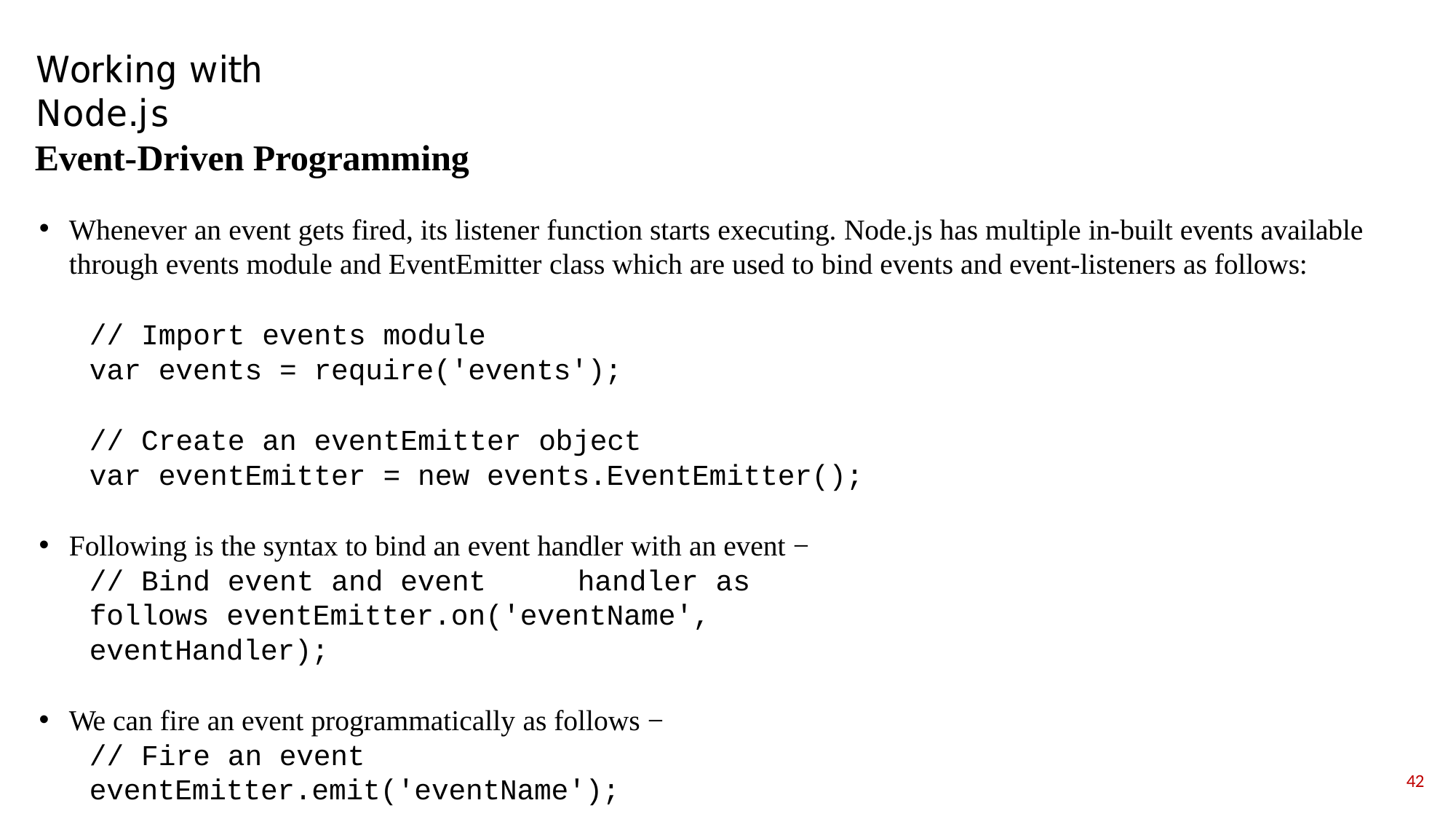

# Working with Node.js
Event-Driven Programming
Whenever an event gets fired, its listener function starts executing. Node.js has multiple in-built events available through events module and EventEmitter class which are used to bind events and event-listeners as follows:

// Import events module
var events = require('events');

// Create an eventEmitter object
var eventEmitter = new events.EventEmitter();

Following is the syntax to bind an event handler with an event −
// Bind event and event	handler as follows eventEmitter.on('eventName', eventHandler);

We can fire an event programmatically as follows −
// Fire an event eventEmitter.emit('eventName');
42